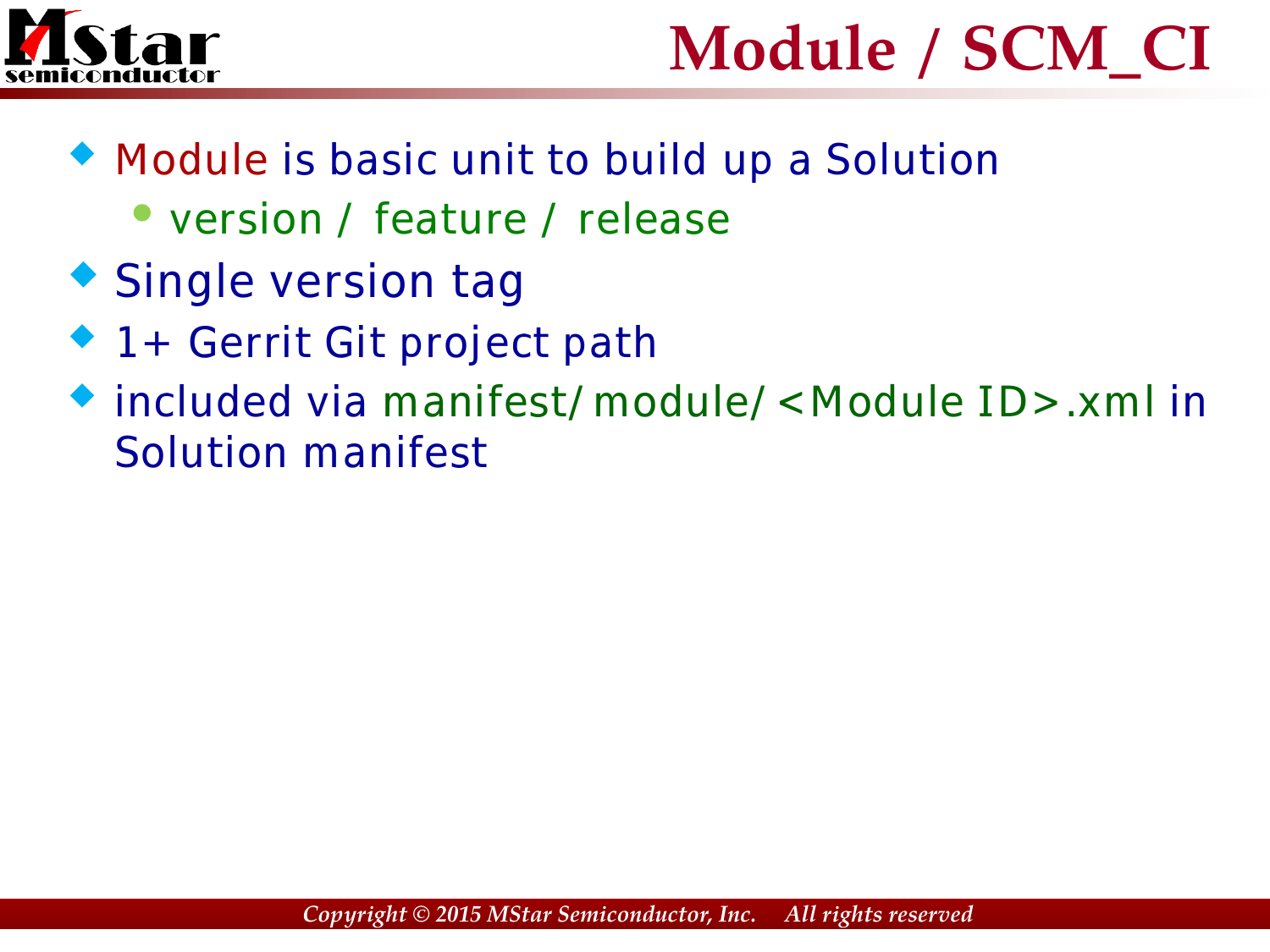

# Module / SCM_CI
Module is basic unit to build up a Solution
version / feature / release
Single version tag
1+ Gerrit Git project path
included via manifest/module/<Module ID>.xml in Solution manifest